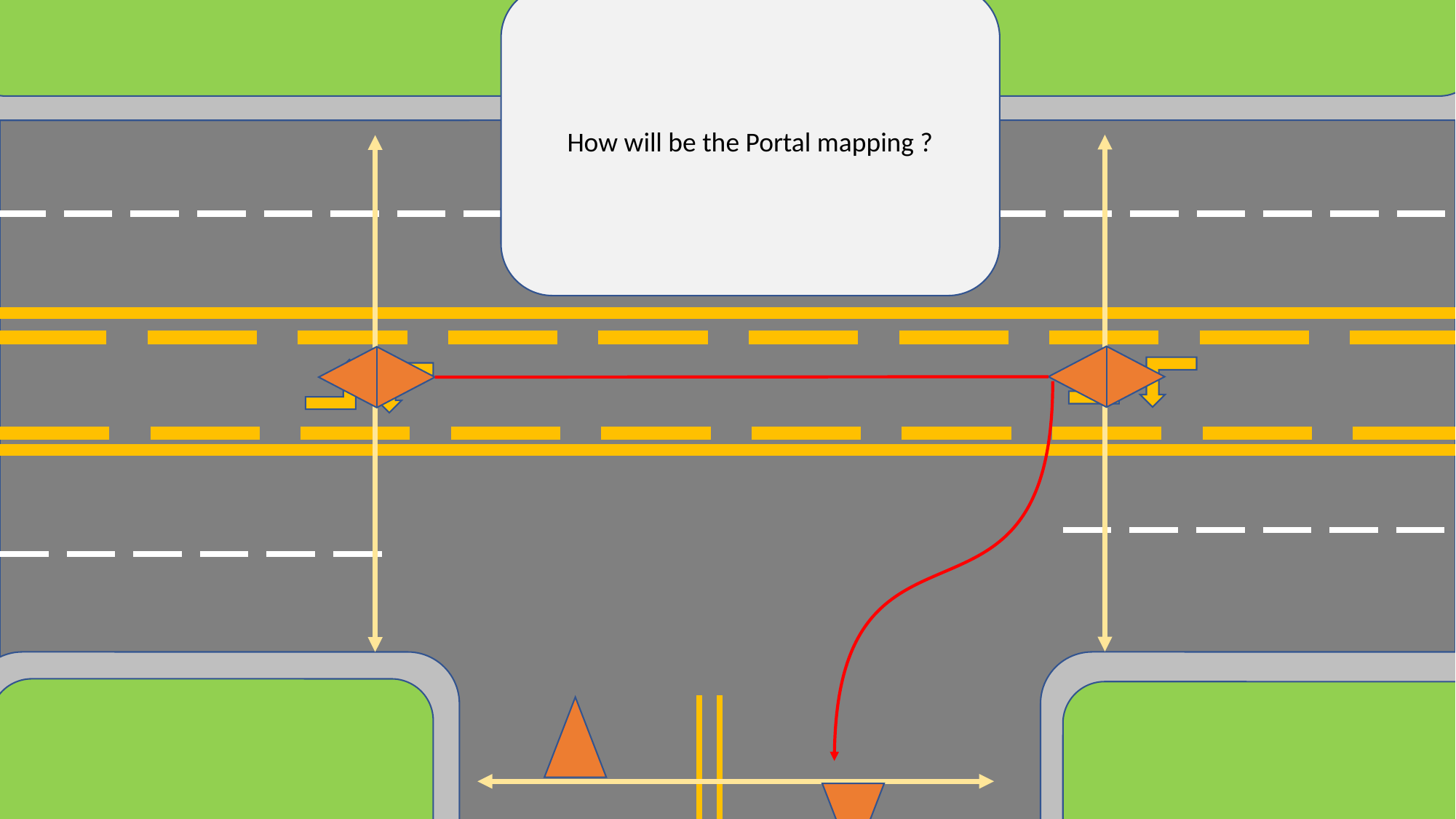

How will be the Portal mapping ?